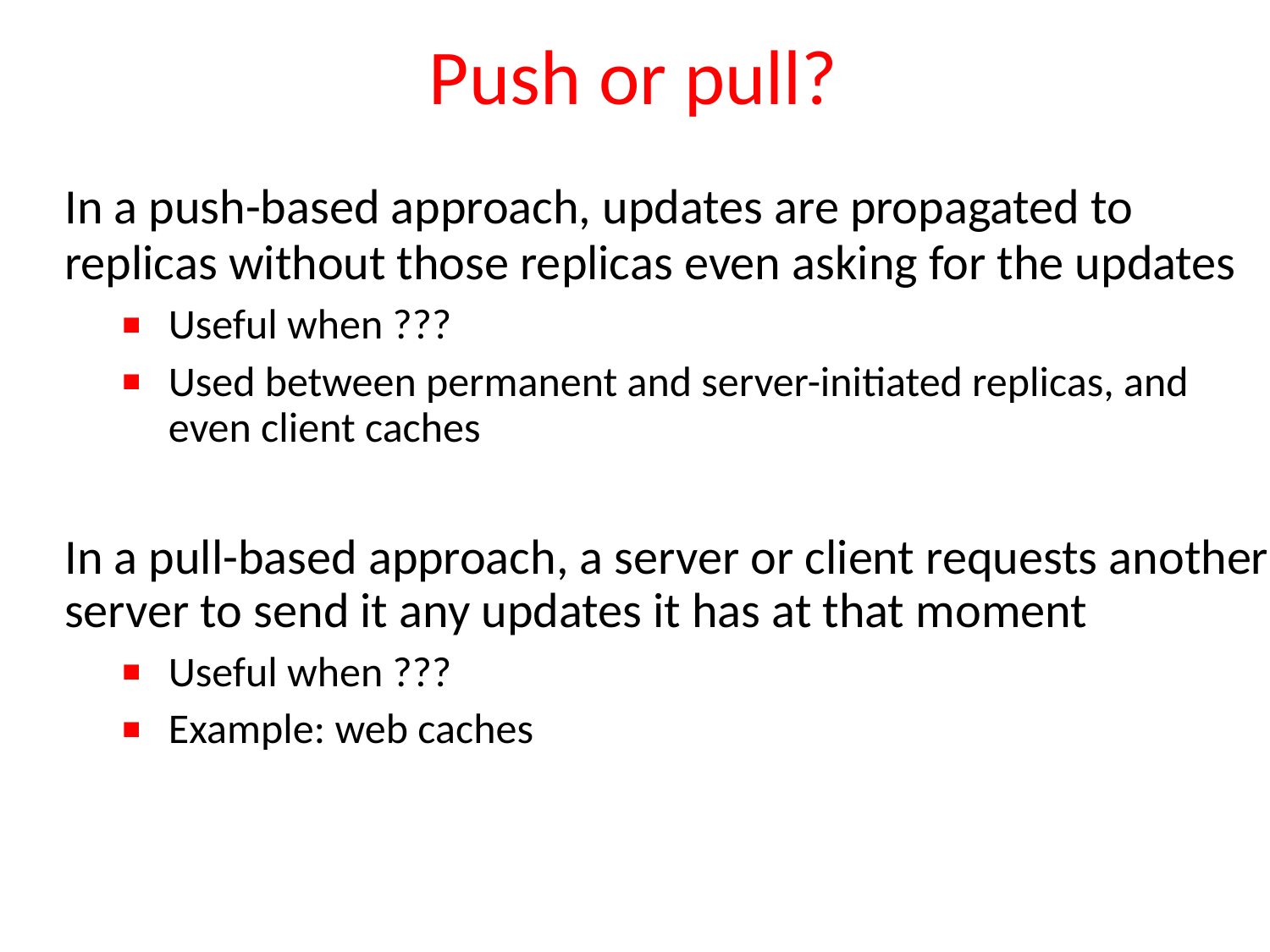

# Push or pull?
In a push-based approach, updates are propagated to replicas without those replicas even asking for the updates
Useful when ???
Used between permanent and server-initiated replicas, and even client caches

In a pull-based approach, a server or client requests another server to send it any updates it has at that moment
Useful when ???
Example: web caches